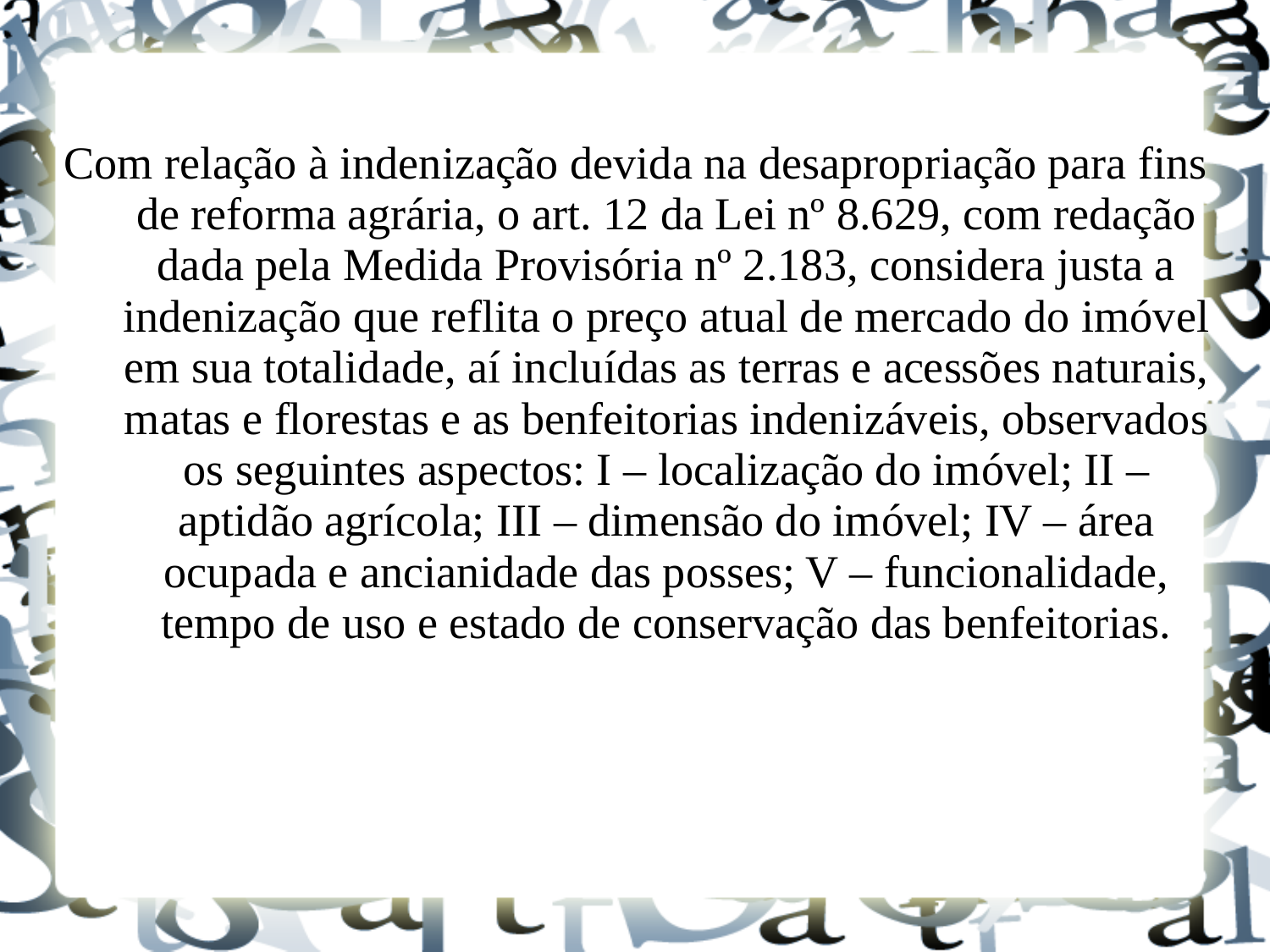

Com relação à indenização devida na desapropriação para fins de reforma agrária, o art. 12 da Lei nº 8.629, com redação dada pela Medida Provisória nº 2.183, considera justa a indenização que reflita o preço atual de mercado do imóvel em sua totalidade, aí incluídas as terras e acessões naturais, matas e florestas e as benfeitorias indenizáveis, observados os seguintes aspectos: I – localização do imóvel; II – aptidão agrícola; III – dimensão do imóvel; IV – área ocupada e ancianidade das posses; V – funcionalidade, tempo de uso e estado de conservação das benfeitorias.